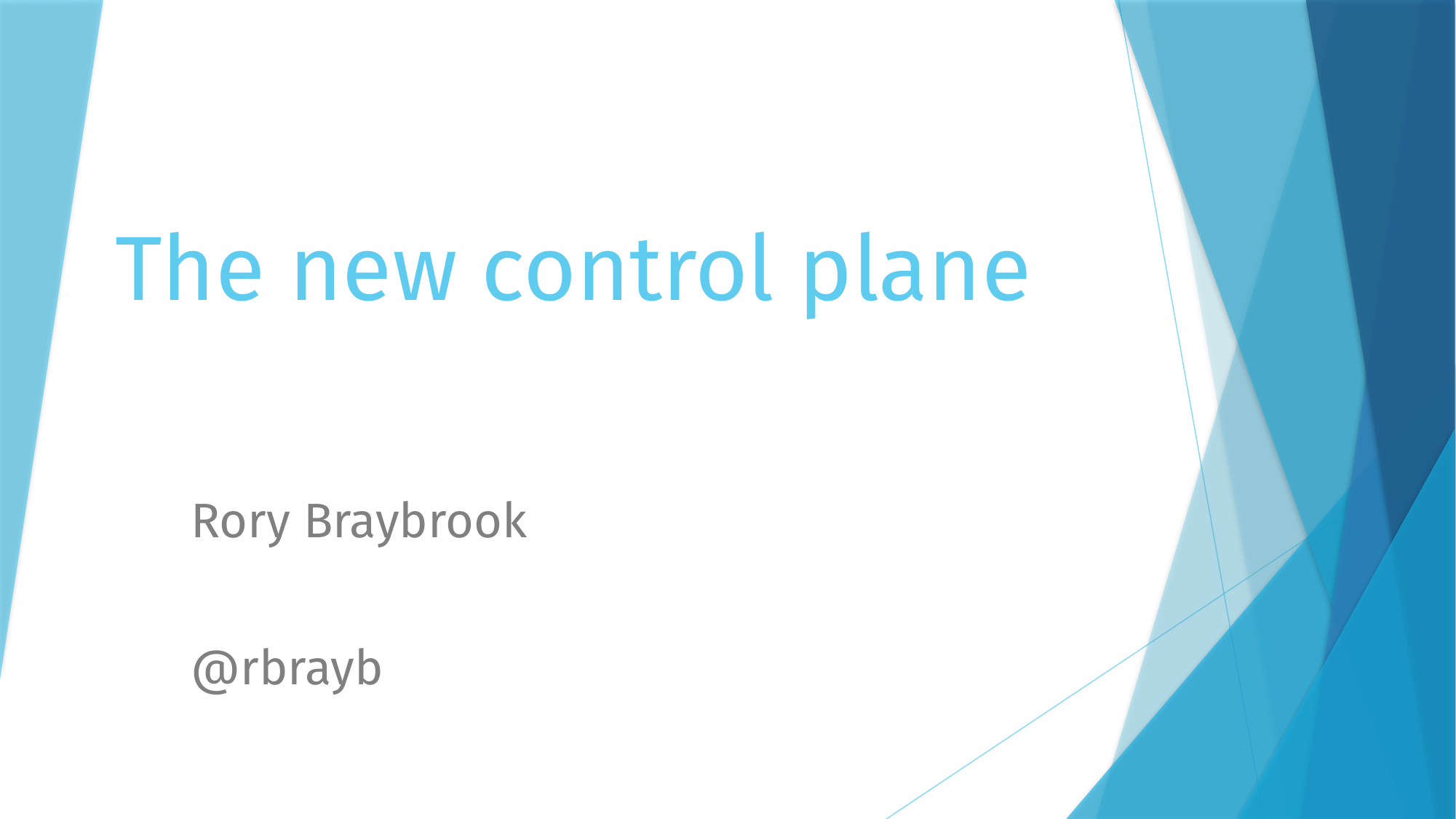

# The new control plane
Rory Braybrook

@rbrayb